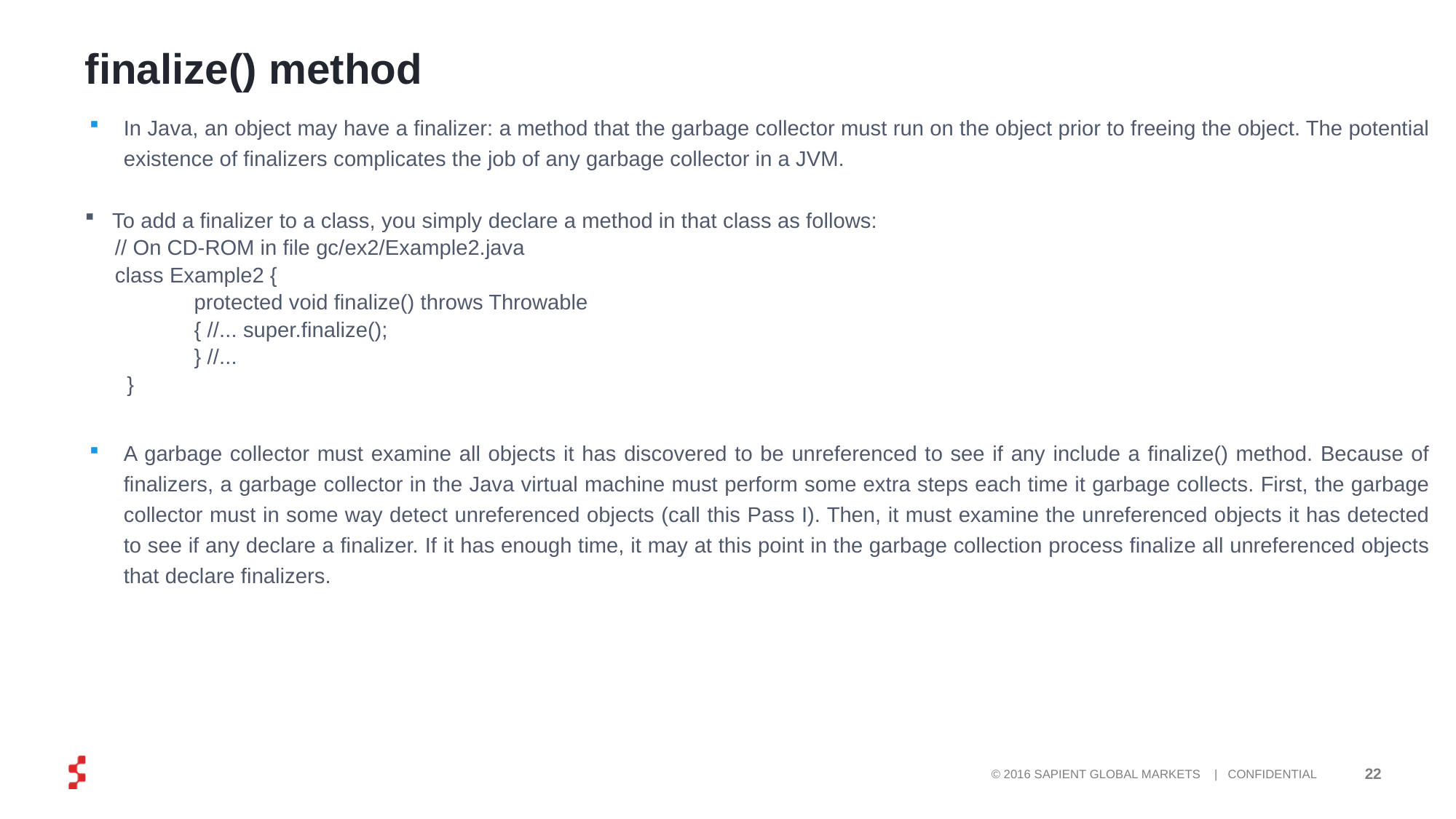

# finalize() method
In Java, an object may have a finalizer: a method that the garbage collector must run on the object prior to freeing the object. The potential existence of finalizers complicates the job of any garbage collector in a JVM.

To add a finalizer to a class, you simply declare a method in that class as follows:
     // On CD-ROM in file gc/ex2/Example2.java
     class Example2 {
	protected void finalize() throws Throwable
	{ //... super.finalize();
	} //...
       }

A garbage collector must examine all objects it has discovered to be unreferenced to see if any include a finalize() method. Because of finalizers, a garbage collector in the Java virtual machine must perform some extra steps each time it garbage collects. First, the garbage collector must in some way detect unreferenced objects (call this Pass I). Then, it must examine the unreferenced objects it has detected to see if any declare a finalizer. If it has enough time, it may at this point in the garbage collection process finalize all unreferenced objects that declare finalizers.